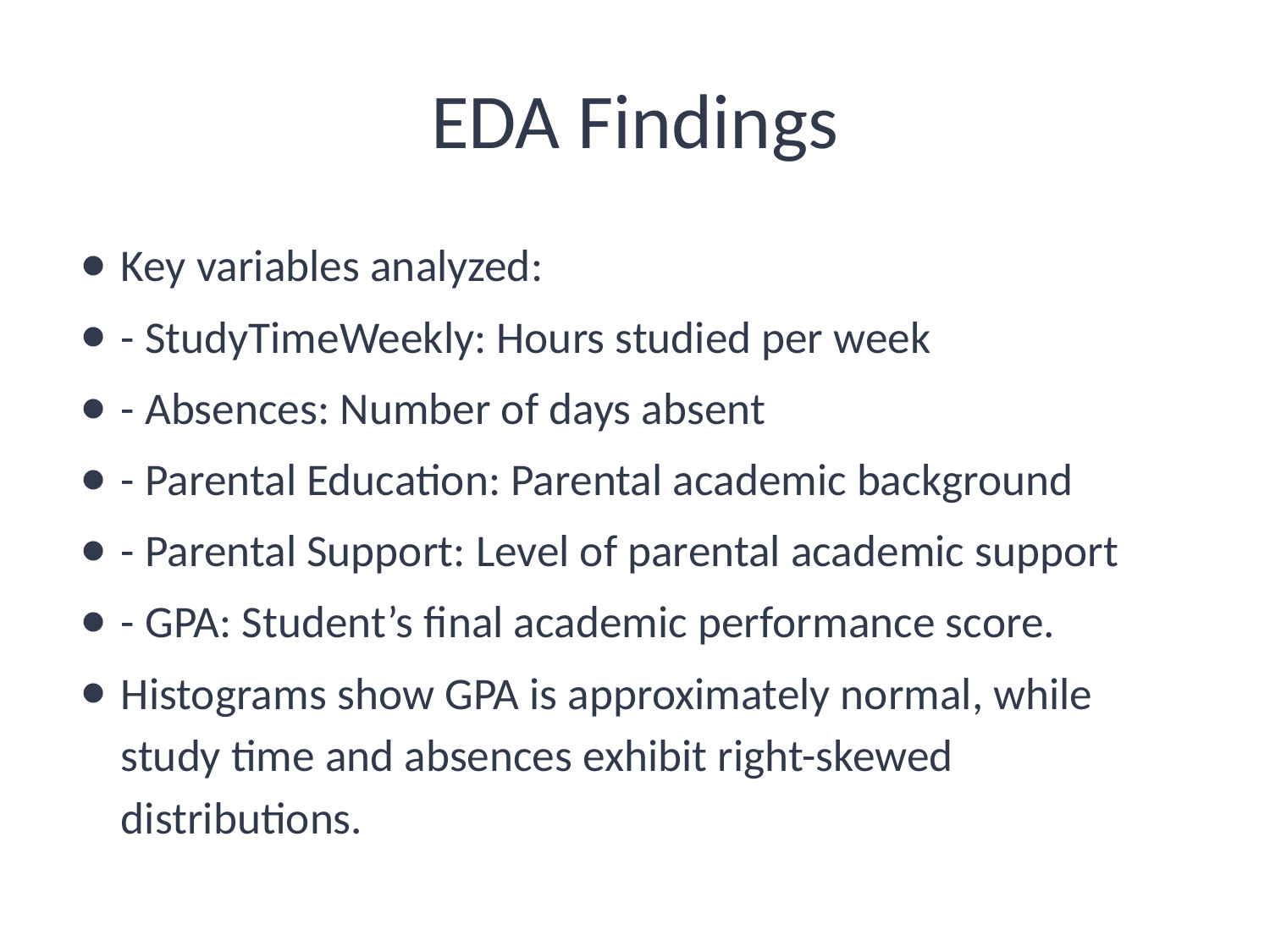

# EDA Findings
Key variables analyzed:
- StudyTimeWeekly: Hours studied per week
- Absences: Number of days absent
- Parental Education: Parental academic background
- Parental Support: Level of parental academic support
- GPA: Student’s final academic performance score.
Histograms show GPA is approximately normal, while study time and absences exhibit right-skewed distributions.